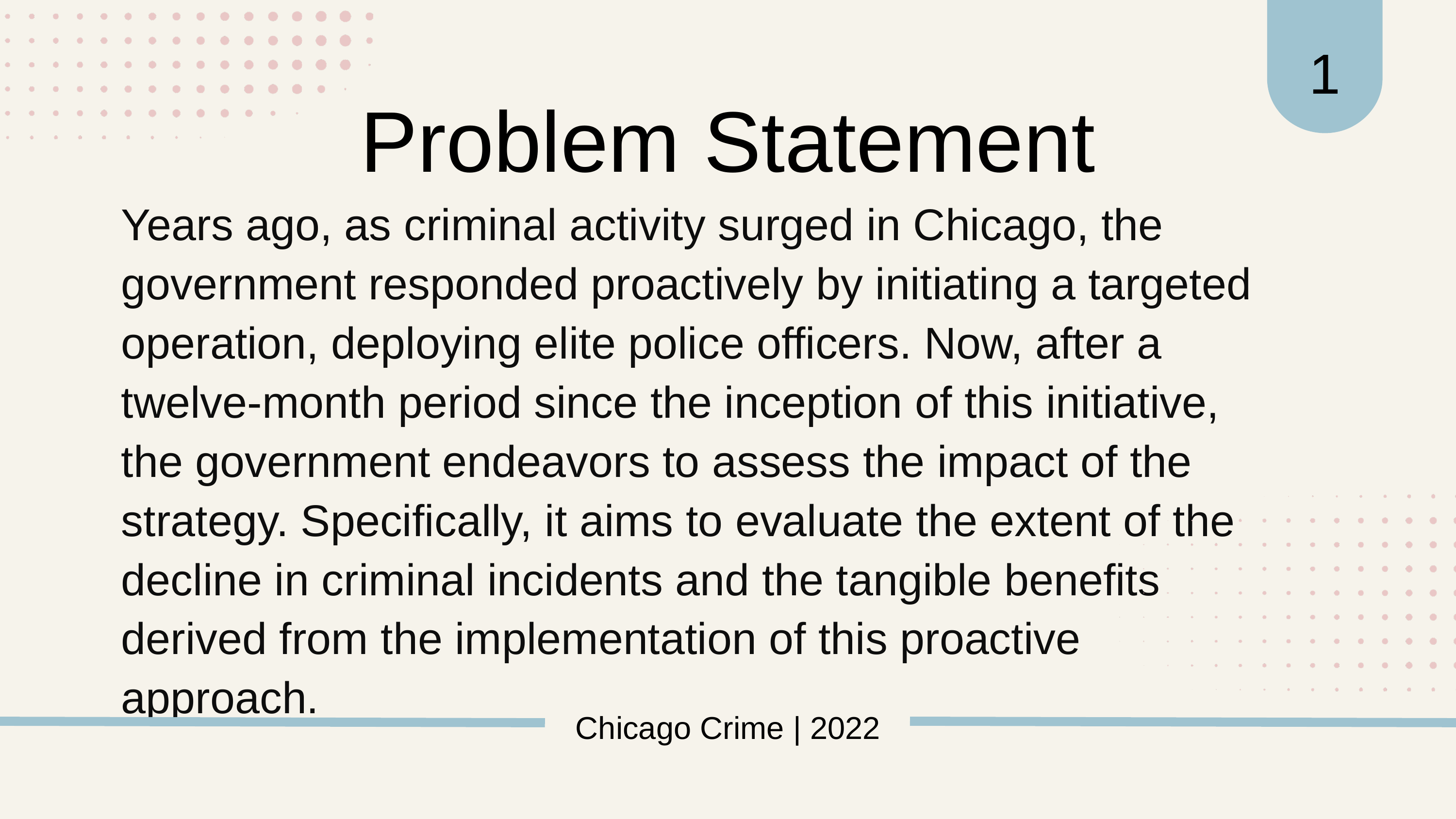

1

Problem Statement
Years ago, as criminal activity surged in Chicago, the government responded proactively by initiating a targeted operation, deploying elite police officers. Now, after a twelve-month period since the inception of this initiative, the government endeavors to assess the impact of the strategy. Specifically, it aims to evaluate the extent of the decline in criminal incidents and the tangible benefits derived from the implementation of this proactive approach.

Chicago Crime | 2022